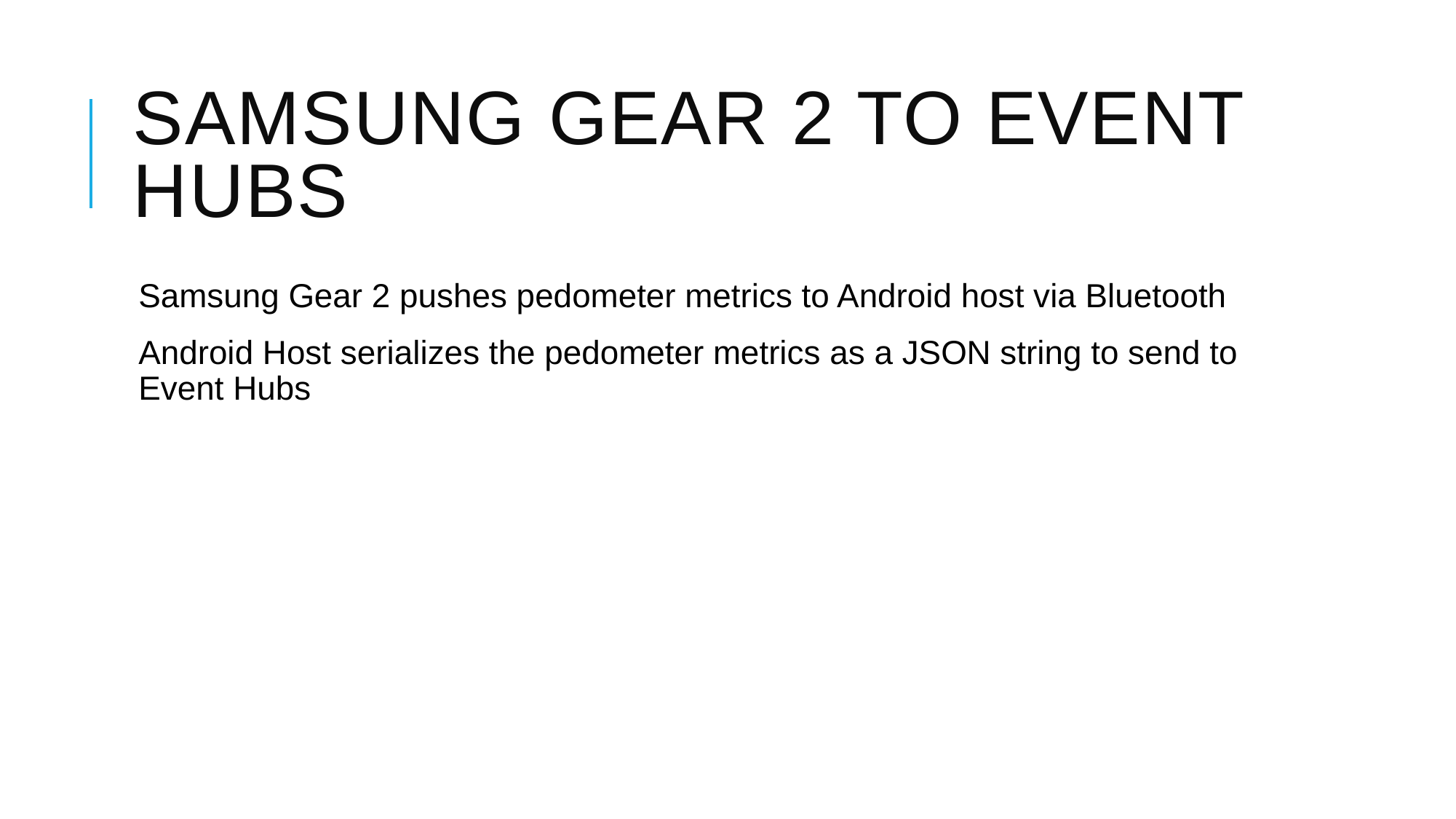

# Samsung Gear 2 to Event Hubs
Samsung Gear 2 pushes pedometer metrics to Android host via Bluetooth
Android Host serializes the pedometer metrics as a JSON string to send to Event Hubs